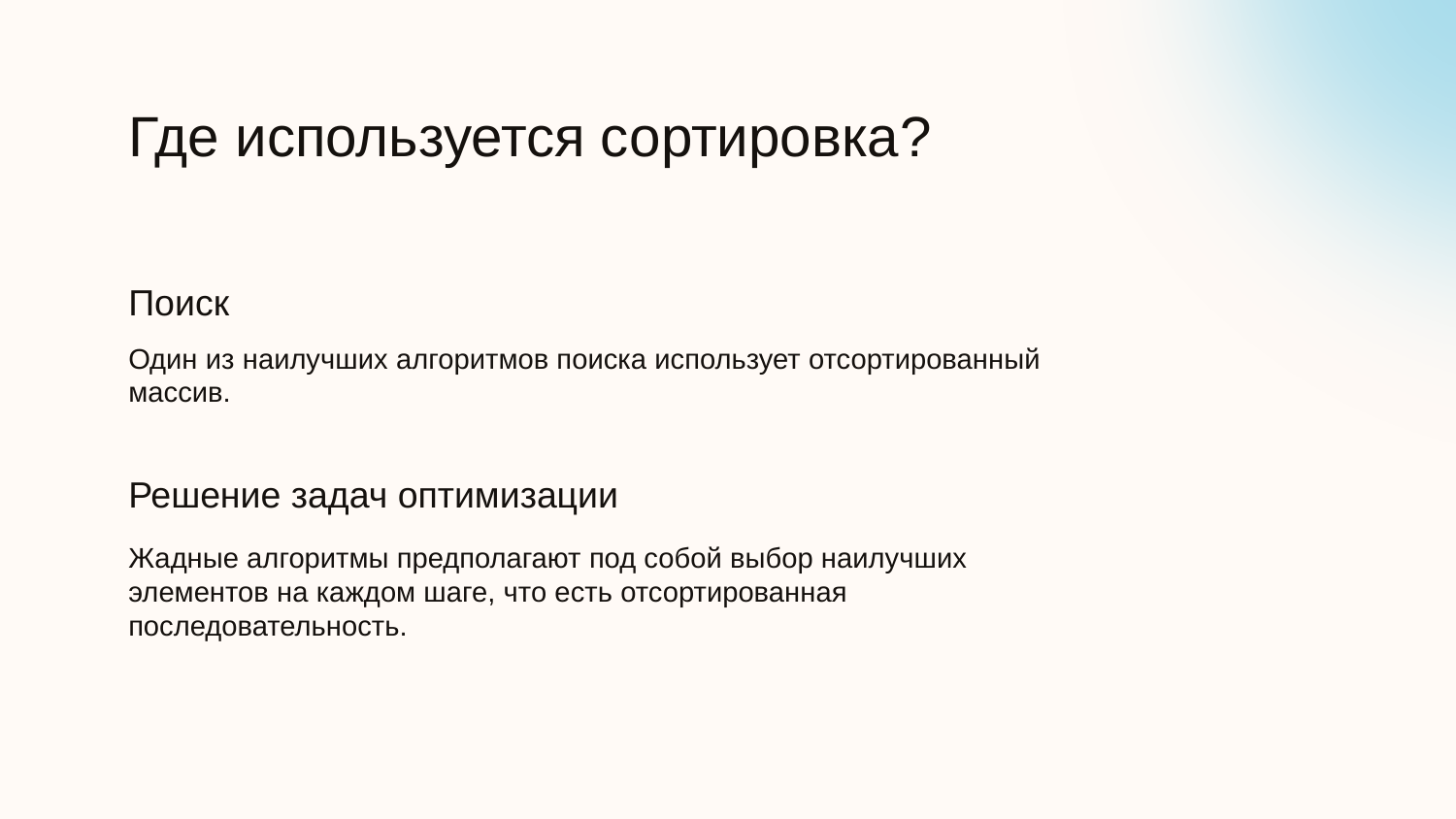

# Где используется сортировка?
Поиск
Один из наилучших алгоритмов поиска использует отсортированный массив.
Решение задач оптимизации
Жадные алгоритмы предполагают под собой выбор наилучших элементов на каждом шаге, что есть отсортированная последовательность.